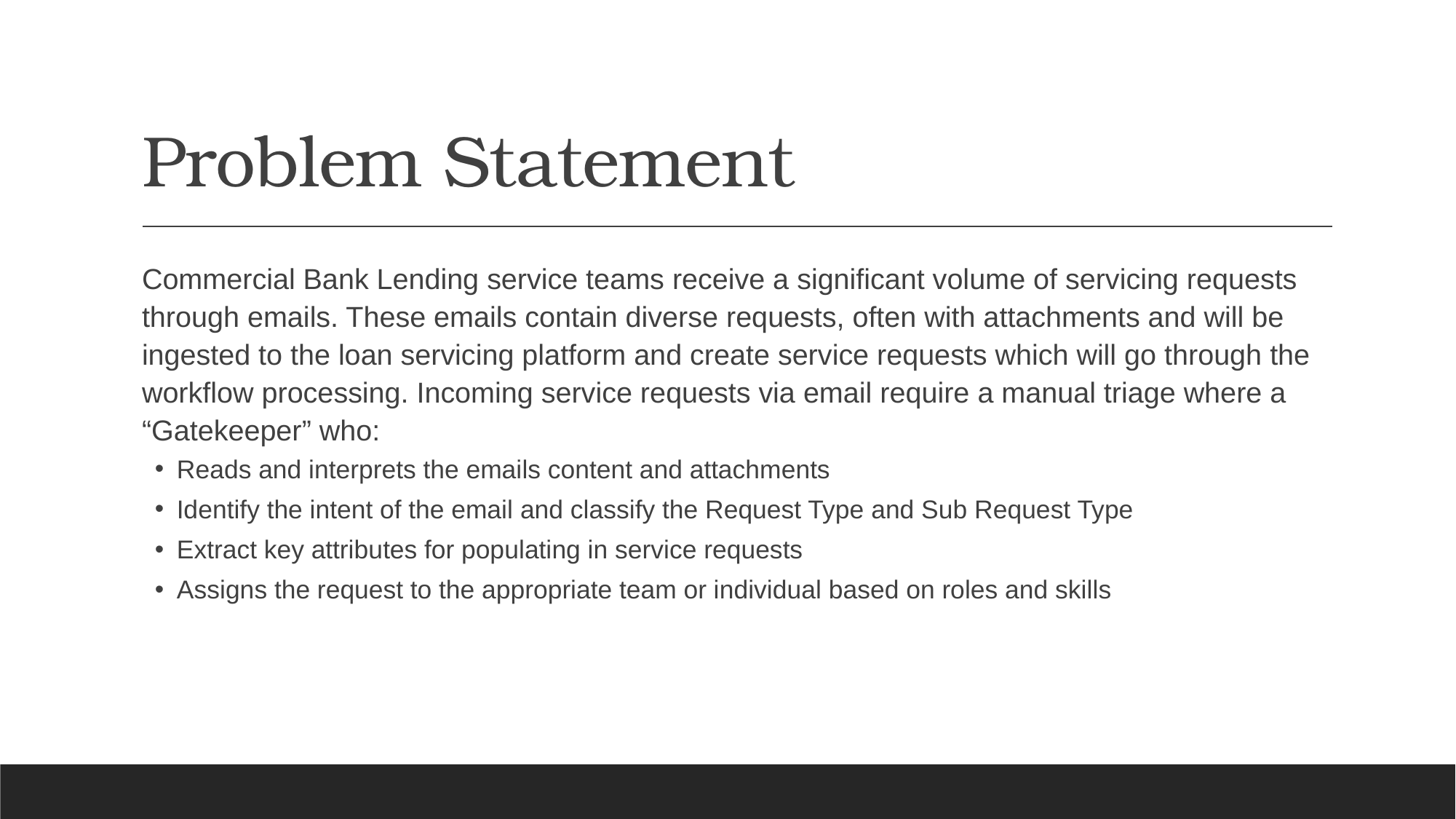

# Problem Statement
Commercial Bank Lending service teams receive a significant volume of servicing requests through emails. These emails contain diverse requests, often with attachments and will be ingested to the loan servicing platform and create service requests which will go through the workflow processing. Incoming service requests via email require a manual triage where a “Gatekeeper” who:
Reads and interprets the emails content and attachments
Identify the intent of the email and classify the Request Type and Sub Request Type
Extract key attributes for populating in service requests
Assigns the request to the appropriate team or individual based on roles and skills